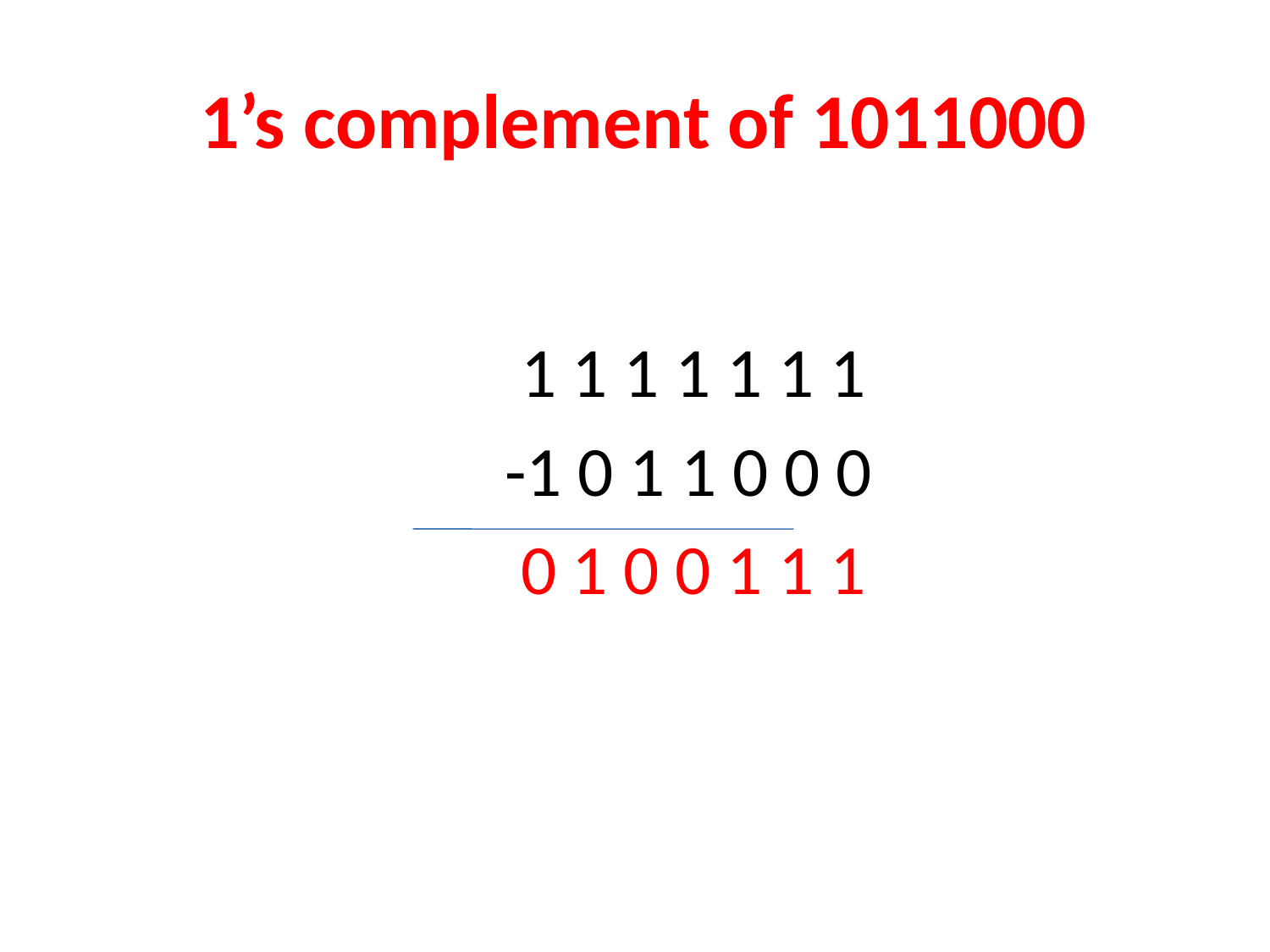

# 1’s complement of 1011000

				 1 1 1 1 1 1 1
			        -1 0 1 1 0 0 0
				 0 1 0 0 1 1 1